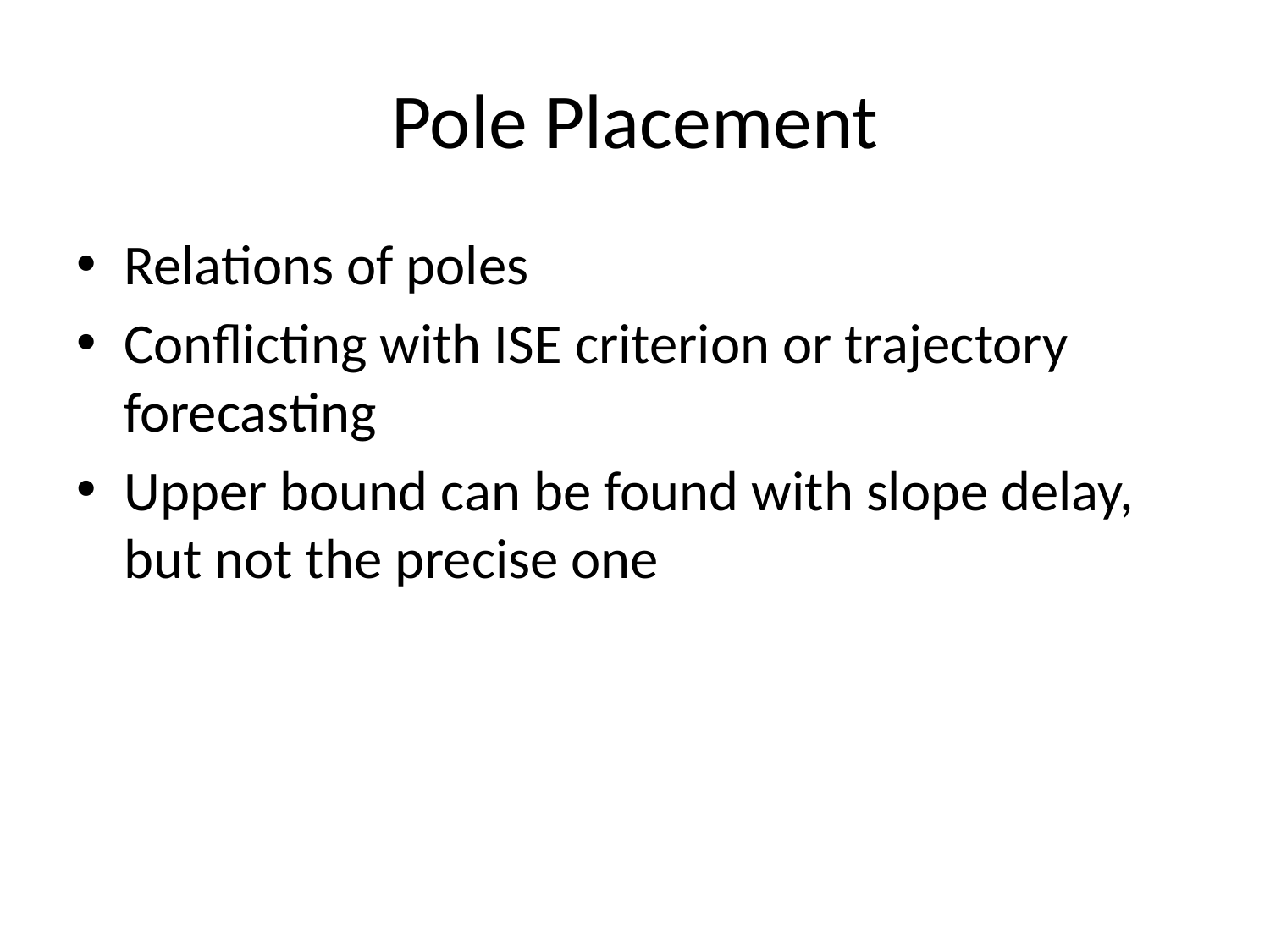

# Pole Placement
Relations of poles
Conflicting with ISE criterion or trajectory forecasting
Upper bound can be found with slope delay, but not the precise one